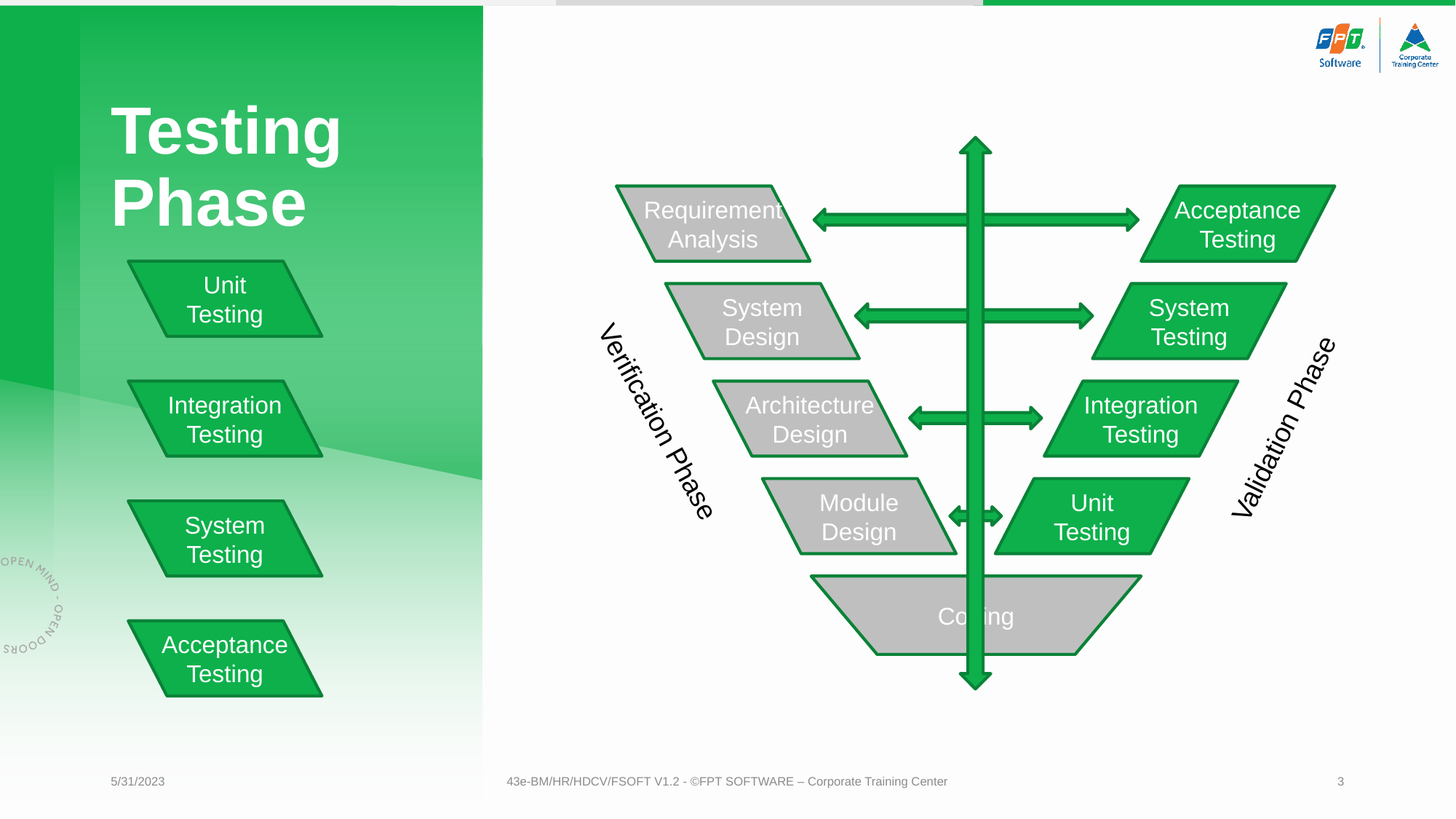

# Testing Phase

Acceptance
Testing
Requirement
Analysis

Unit
Testing
System
Design
System
Testing

Integration
Testing
Integration
Testing
Architecture
Design
Validation Phase

Verification Phase
Unit
Testing
Module
Design
System
Testing

Coding
Acceptance
Testing
5/31/2023
43e-BM/HR/HDCV/FSOFT V1.2 - ©FPT SOFTWARE – Corporate Training Center
3